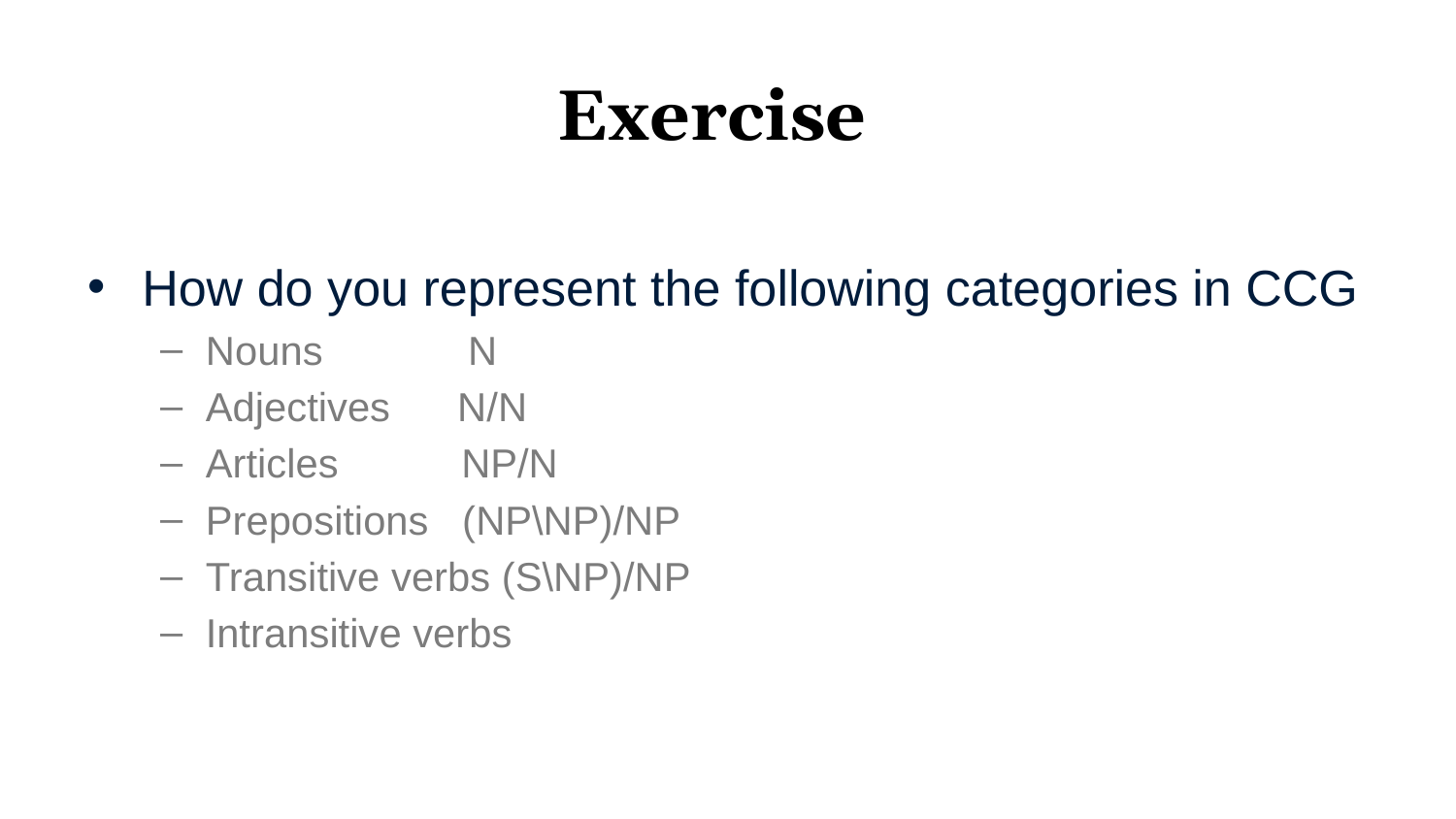

# Exercise
How do you represent the following categories in CCG
Nouns             N
Adjectives      N/N
Articles           NP/N
Prepositions   (NP\NP)/NP
Transitive verbs (S\NP)/NP
Intransitive verbs